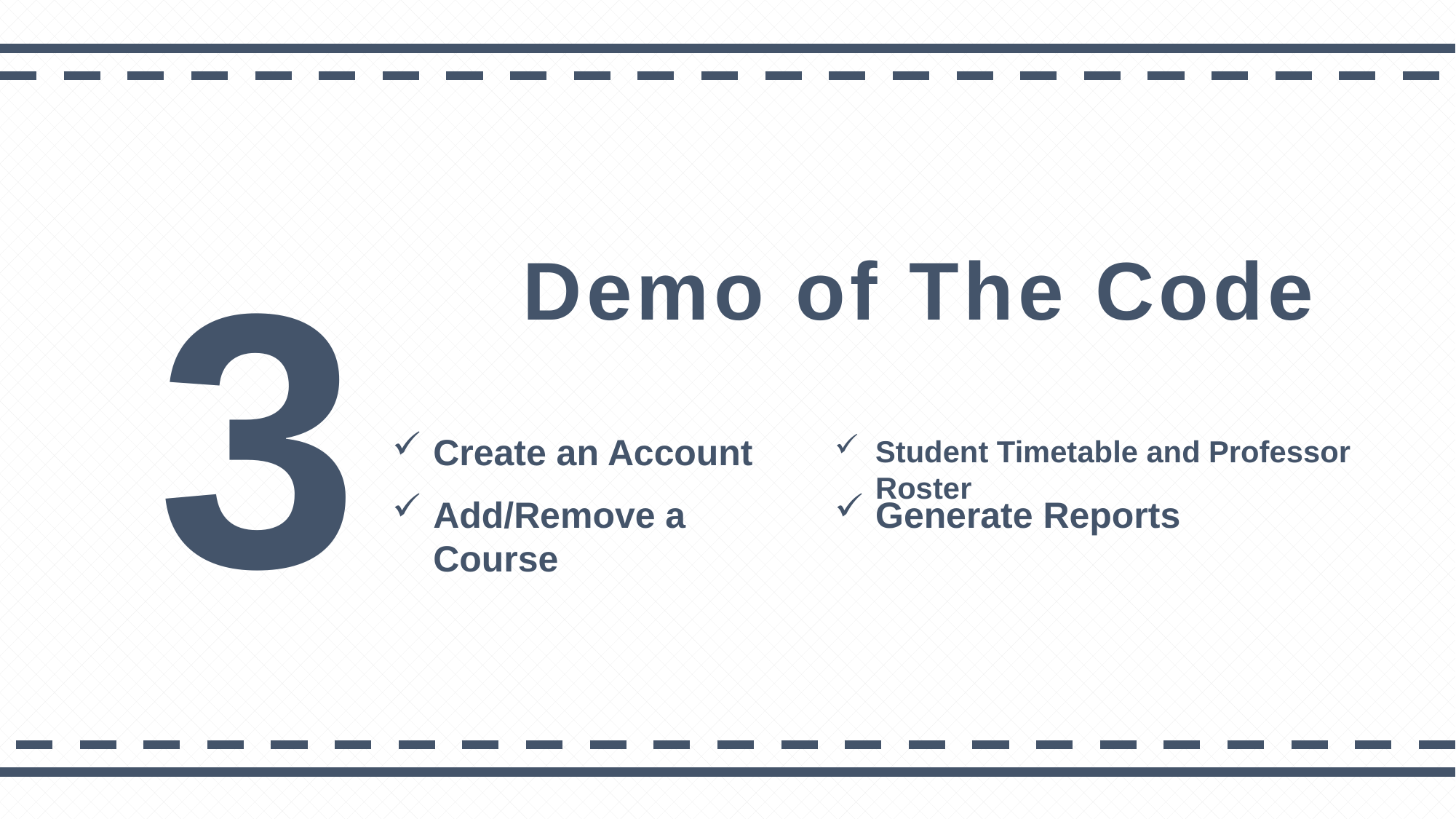

3
Demo of The Code
Create an Account

Student Timetable and Professor Roster
Add/Remove a Course
Generate Reports